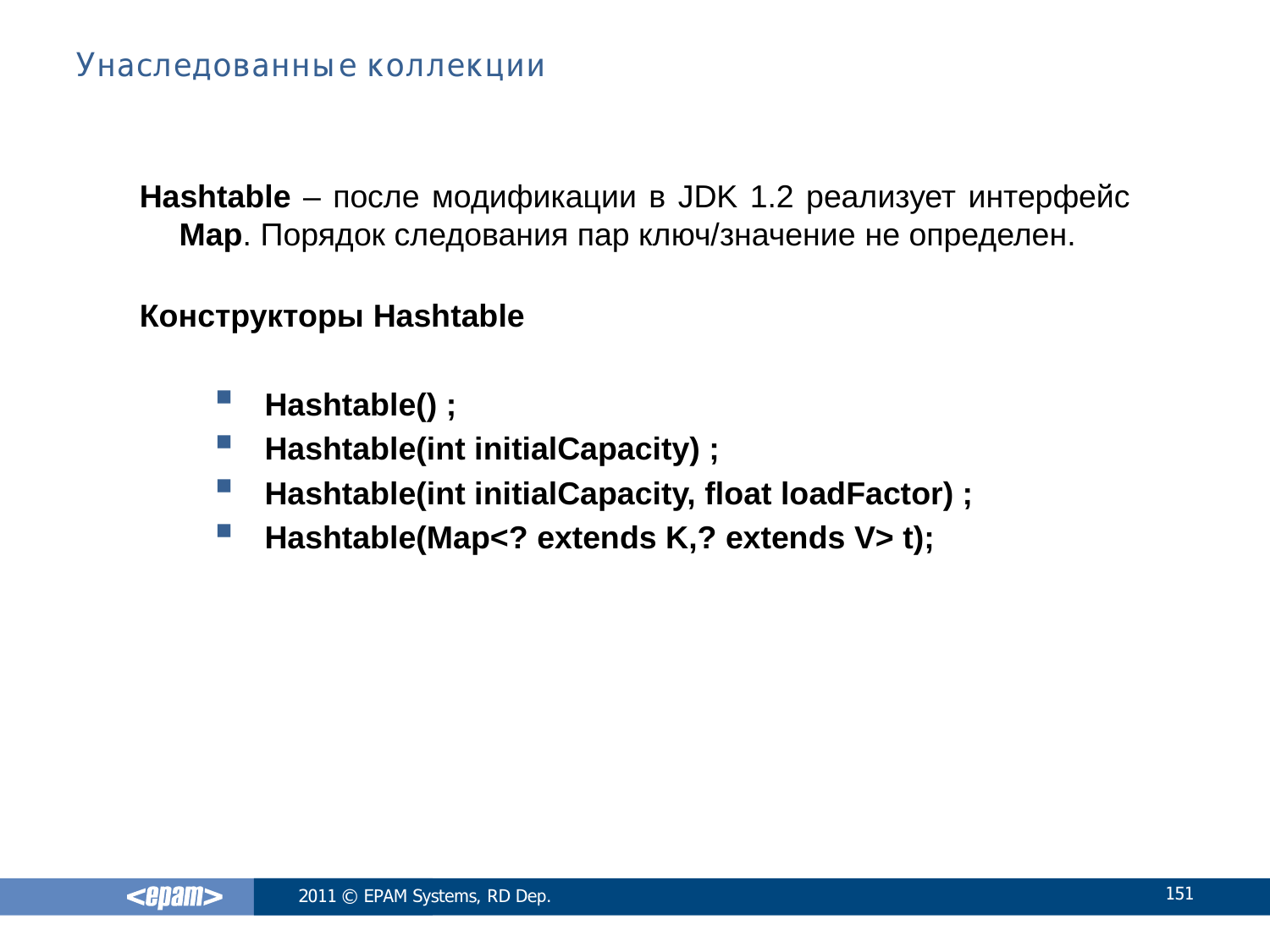

# Унаследованные коллекции
Hashtable – после модификации в JDK 1.2 реализует интерфейс Map. Порядок следования пар ключ/значение не определен.

Конструкторы Hashtable

Hashtable() ;
Hashtable(int initialCapacity) ;
Hashtable(int initialCapacity, float loadFactor) ;
Hashtable(Map<? extends K,? extends V> t);
151
2011 © EPAM Systems, RD Dep.